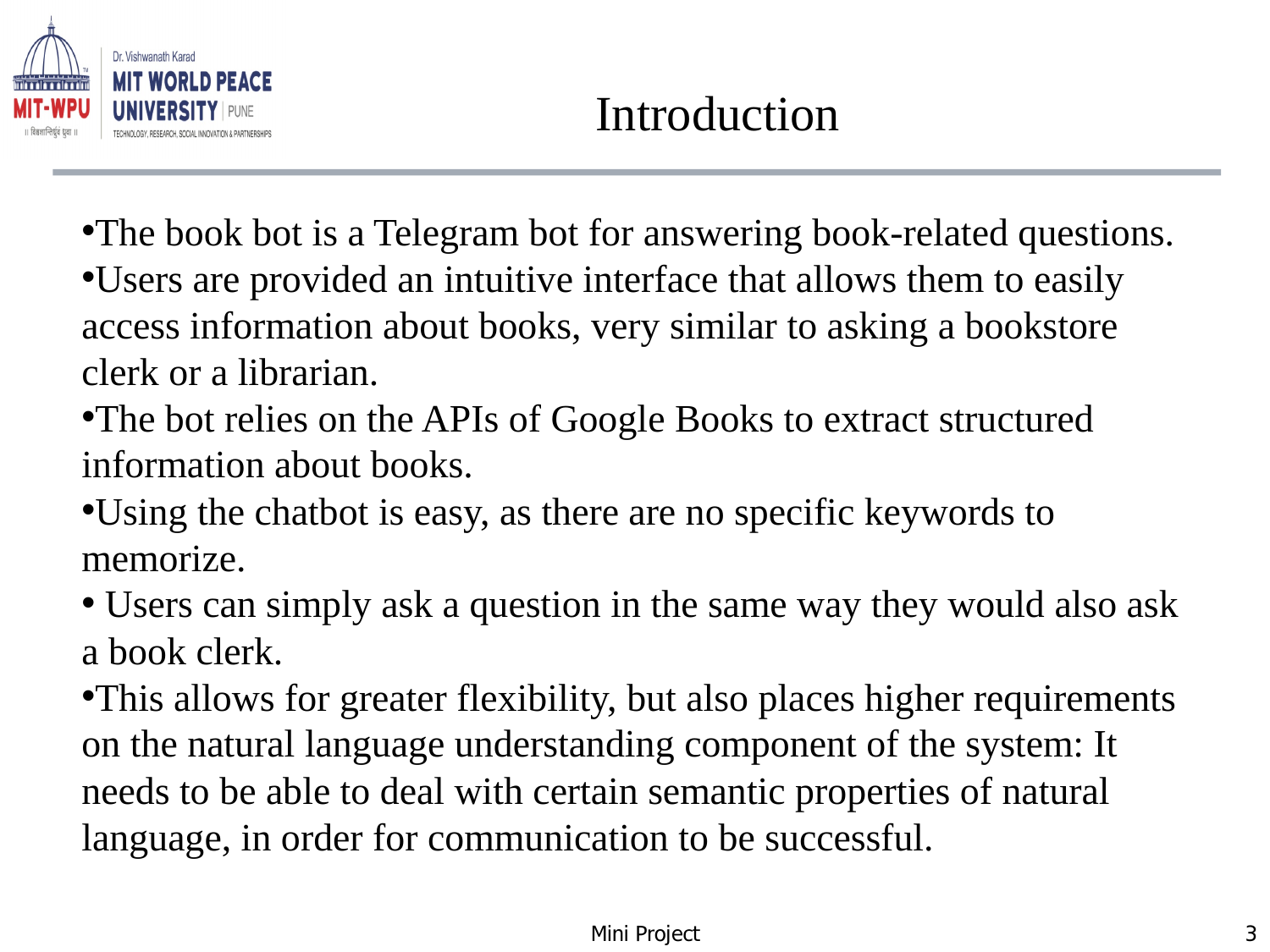

# Introduction
The book bot is a Telegram bot for answering book-related questions.
Users are provided an intuitive interface that allows them to easily access information about books, very similar to asking a bookstore clerk or a librarian.
The bot relies on the APIs of Google Books to extract structured information about books.
Using the chatbot is easy, as there are no specific keywords to memorize.
 Users can simply ask a question in the same way they would also ask a book clerk.
This allows for greater flexibility, but also places higher requirements on the natural language understanding component of the system: It needs to be able to deal with certain semantic properties of natural language, in order for communication to be successful.

Mini Project
3